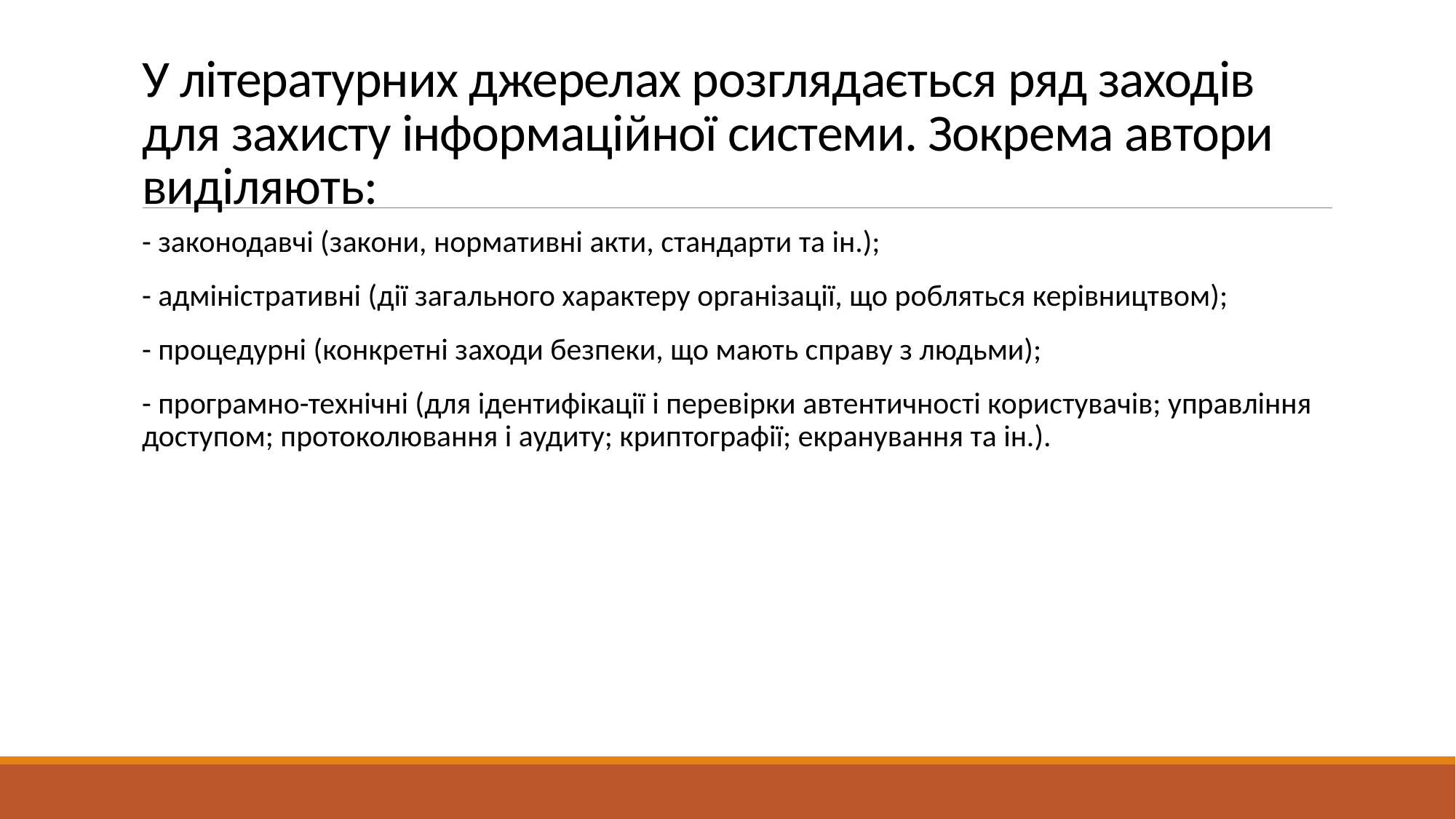

# У літературних джерелах розглядається ряд заходів для захисту інформаційної системи. Зокрема автори виділяють:
- законодавчі (закони, нормативні акти, стандарти та ін.);
- адміністративні (дії загального характеру організації, що робляться керівництвом);
- процедурні (конкретні заходи безпеки, що мають справу з людьми);
- програмно-технічні (для ідентифікації і перевірки автентичності користувачів; управління доступом; протоколювання і аудиту; криптографії; екранування та ін.).